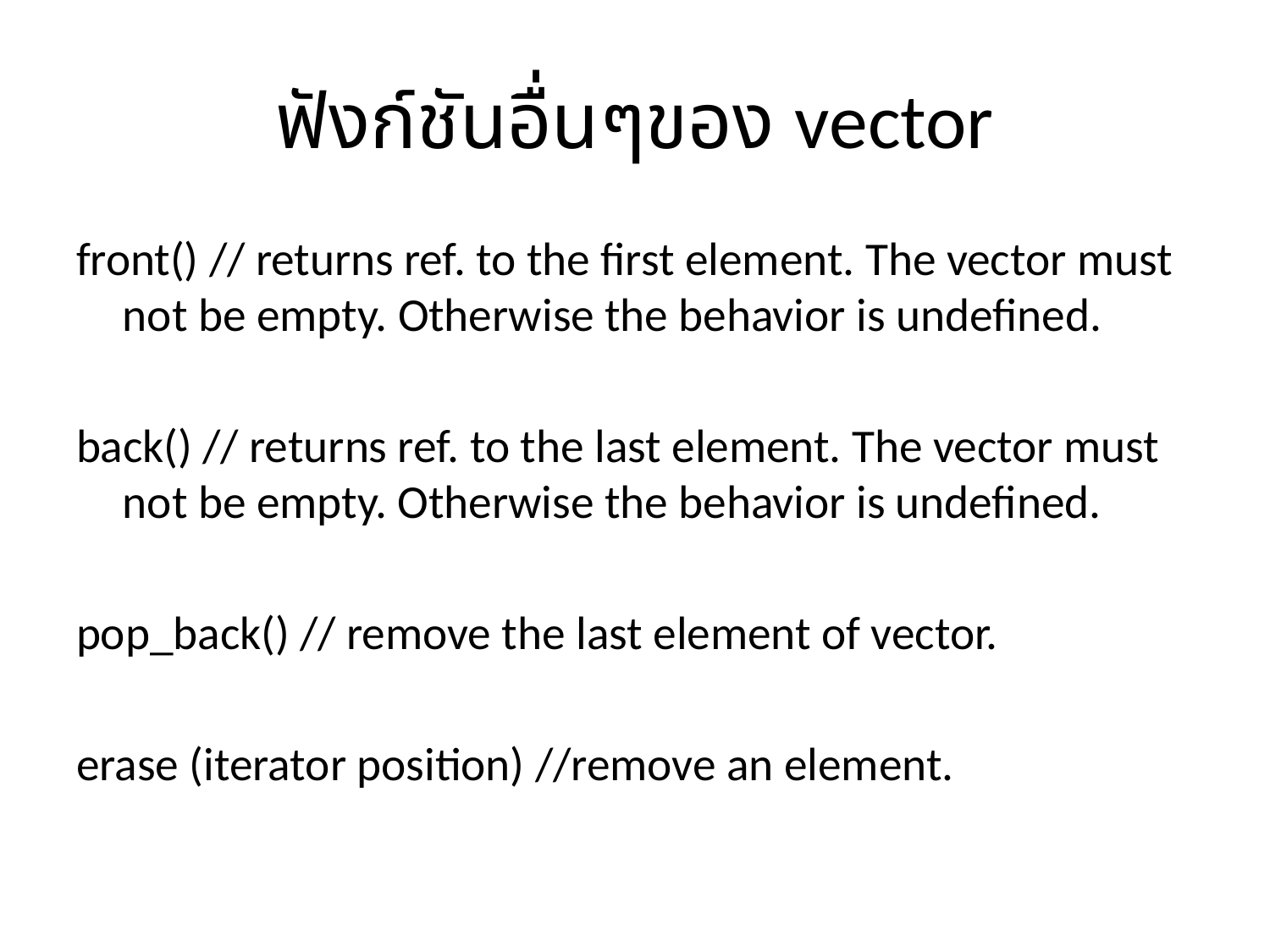

# ฟังก์ชันอื่นๆของ vector
front() // returns ref. to the first element. The vector must not be empty. Otherwise the behavior is undefined.

back() // returns ref. to the last element. The vector must not be empty. Otherwise the behavior is undefined.

pop_back() // remove the last element of vector.

erase (iterator position) //remove an element.